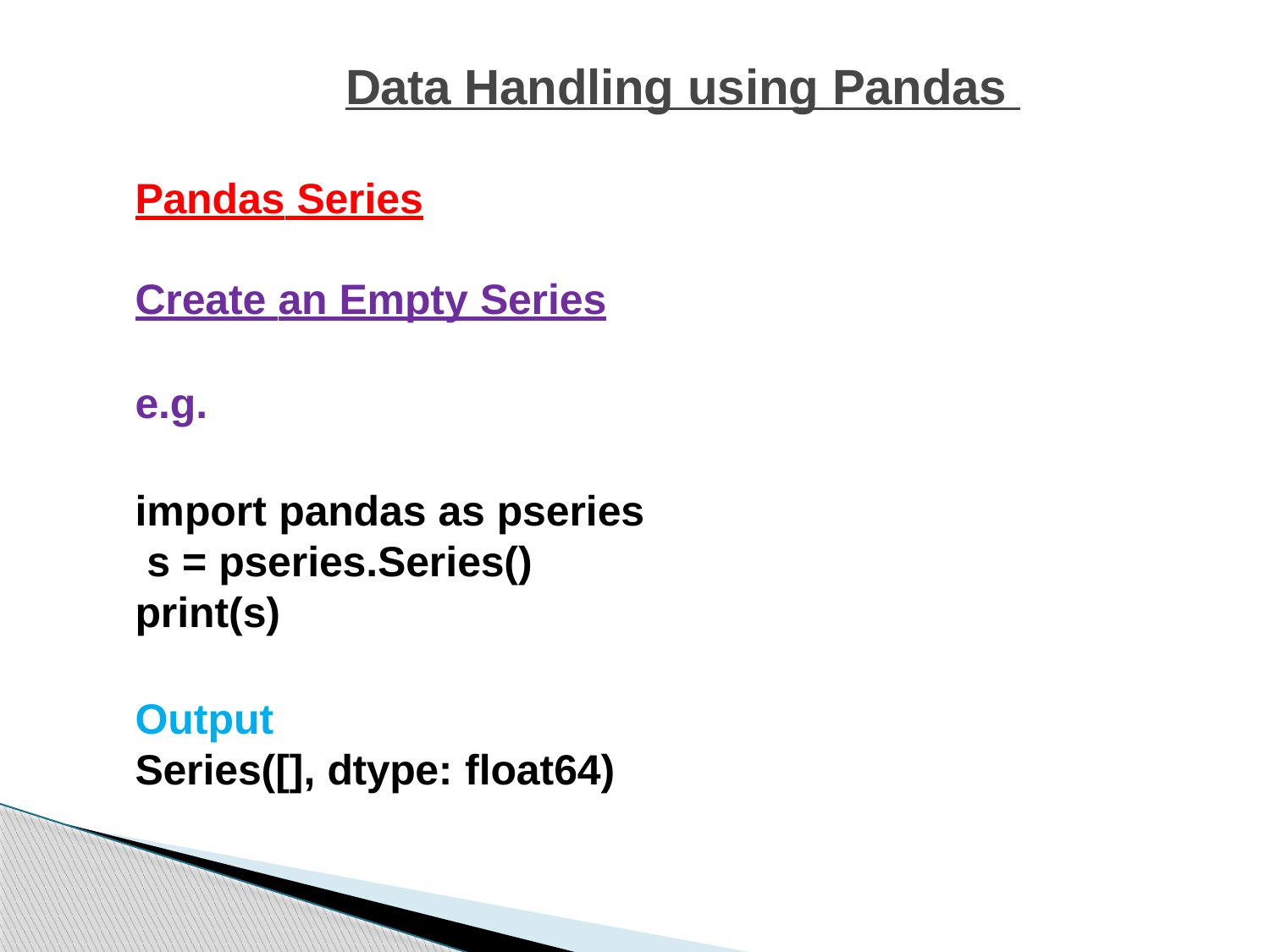

Data Handling using Pandas
Pandas Series

Create an Empty Series

e.g.

import pandas as pseries  s = pseries.Series()  print(s)

Output
Series([], dtype: float64)